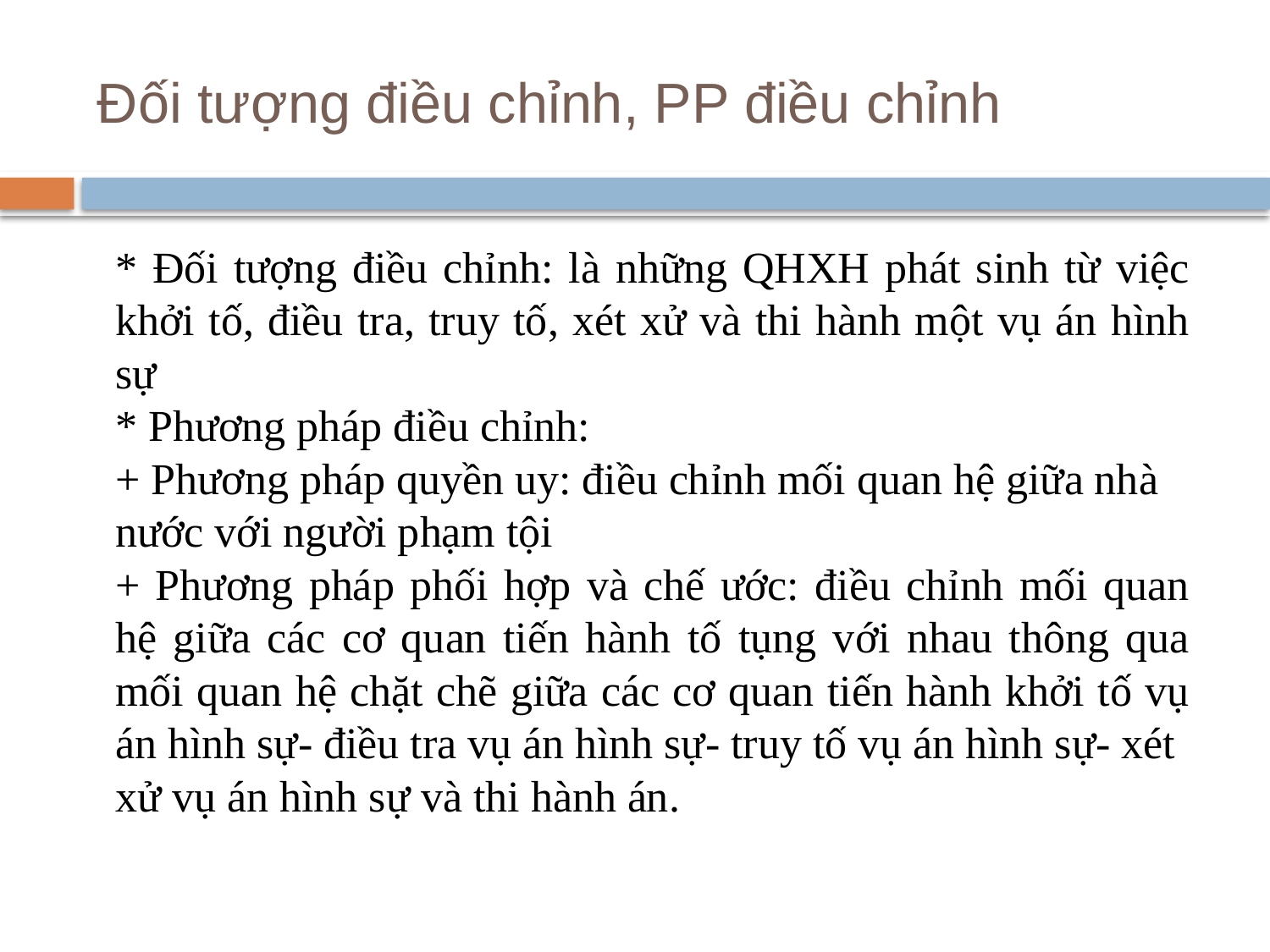

# Đối tượng điều chỉnh, PP điều chỉnh
* Đối tượng điều chỉnh: là những QHXH phát sinh từ việc khởi tố, điều tra, truy tố, xét xử và thi hành một vụ án hình sự
* Phương pháp điều chỉnh:
+ Phương pháp quyền uy: điều chỉnh mối quan hệ giữa nhà
nước với người phạm tội
+ Phương pháp phối hợp và chế ước: điều chỉnh mối quan hệ giữa các cơ quan tiến hành tố tụng với nhau thông qua mối quan hệ chặt chẽ giữa các cơ quan tiến hành khởi tố vụ án hình sự- điều tra vụ án hình sự- truy tố vụ án hình sự- xét
xử vụ án hình sự và thi hành án.